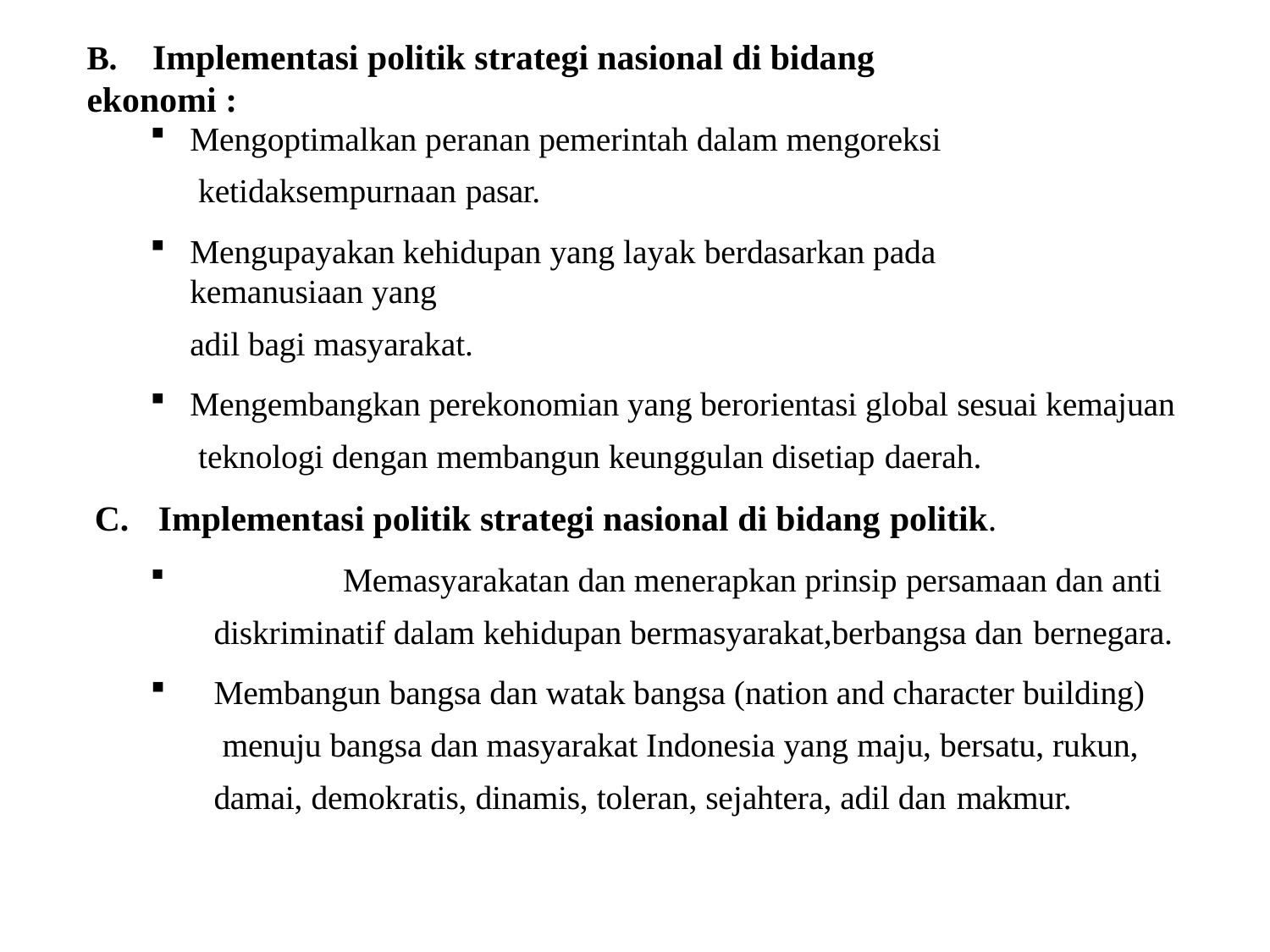

# B.	Implementasi politik strategi nasional di bidang ekonomi :
Mengoptimalkan peranan pemerintah dalam mengoreksi  ketidaksempurnaan pasar.
Mengupayakan kehidupan yang layak berdasarkan pada kemanusiaan yang
adil bagi masyarakat.
Mengembangkan perekonomian yang berorientasi global sesuai kemajuan  teknologi dengan membangun keunggulan disetiap daerah.
Implementasi politik strategi nasional di bidang politik.
	Memasyarakatan dan menerapkan prinsip persamaan dan anti  diskriminatif dalam kehidupan bermasyarakat,berbangsa dan bernegara.
Membangun bangsa dan watak bangsa (nation and character building)  menuju bangsa dan masyarakat Indonesia yang maju, bersatu, rukun,  damai, demokratis, dinamis, toleran, sejahtera, adil dan makmur.